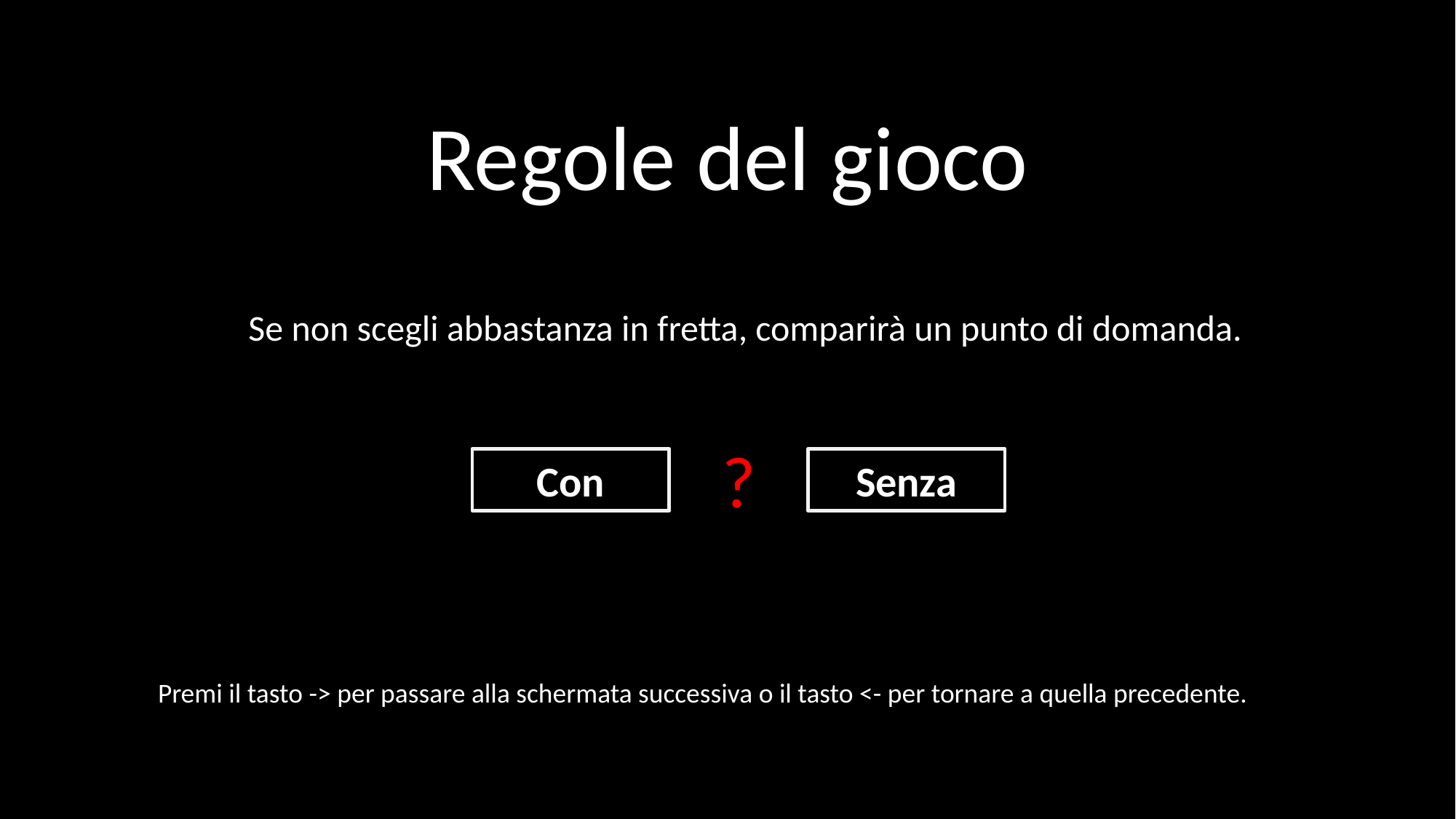

# Regole del gioco

Se non scegli abbastanza in fretta, comparirà un punto di domanda.

?
Con
Senza

Premi il tasto -> per passare alla schermata successiva o il tasto <- per tornare a quella precedente.